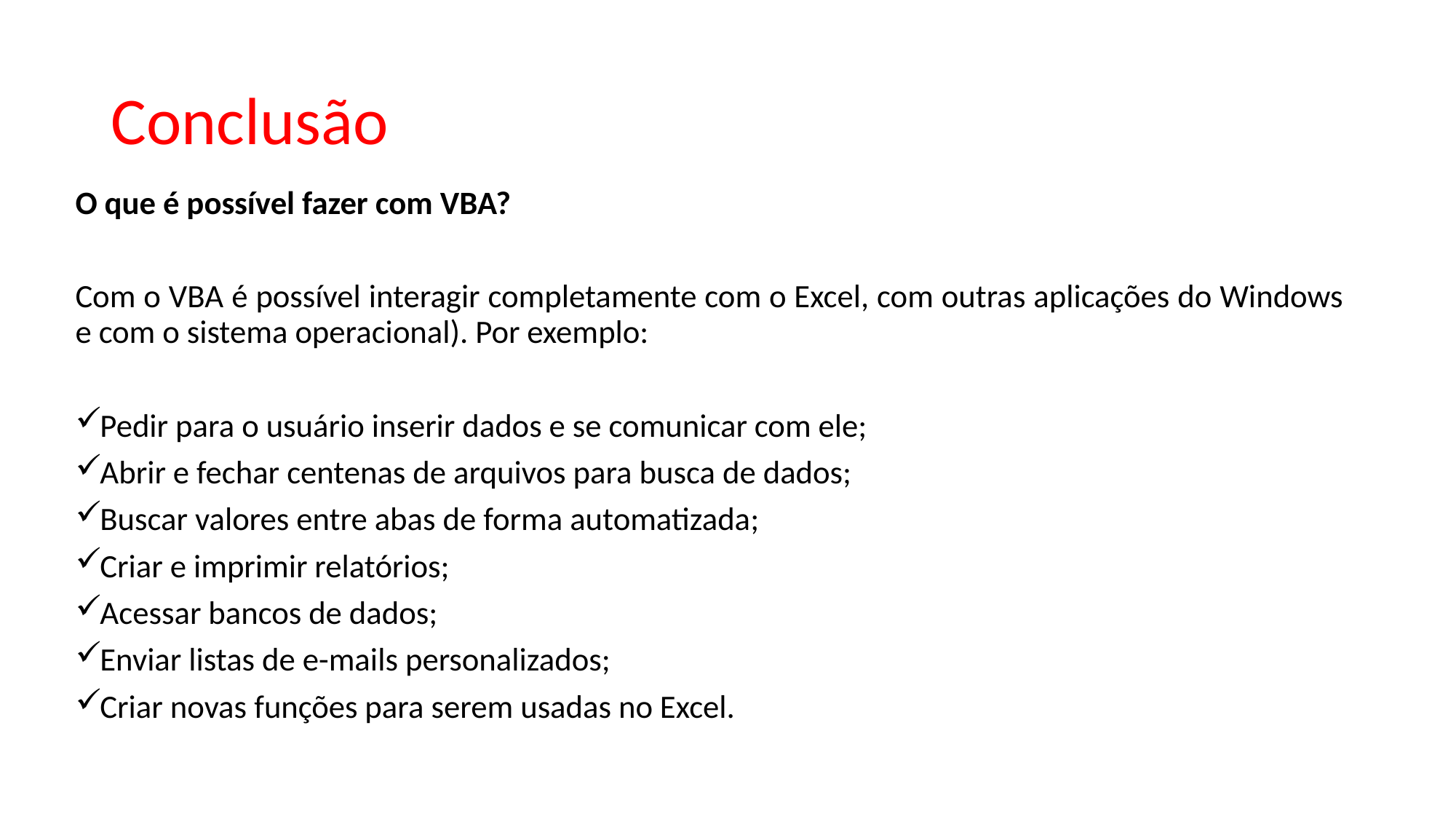

# Conclusão
O que é possível fazer com VBA?

Com o VBA é possível interagir completamente com o Excel, com outras aplicações do Windows e com o sistema operacional). Por exemplo:

Pedir para o usuário inserir dados e se comunicar com ele;
Abrir e fechar centenas de arquivos para busca de dados;
Buscar valores entre abas de forma automatizada;
Criar e imprimir relatórios;
Acessar bancos de dados;
Enviar listas de e-mails personalizados;
Criar novas funções para serem usadas no Excel.